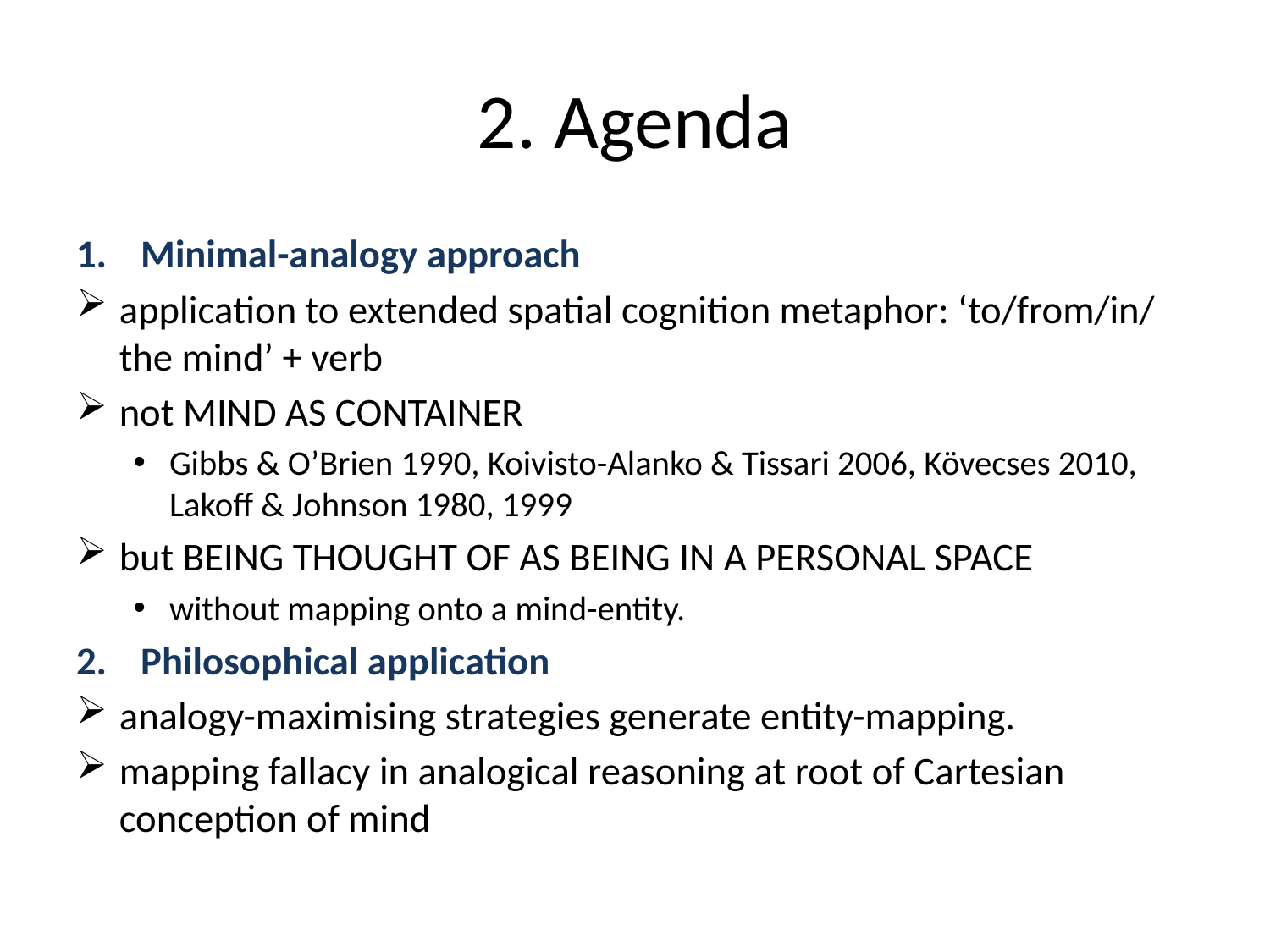

# 2. Agenda
Minimal-analogy approach
application to extended spatial cognition metaphor: ‘to/from/in/ the mind’ + verb
not MIND AS CONTAINER
Gibbs & O’Brien 1990, Koivisto-Alanko & Tissari 2006, Kövecses 2010, Lakoff & Johnson 1980, 1999
but BEING THOUGHT OF AS BEING IN A PERSONAL SPACE
without mapping onto a mind-entity.
Philosophical application
analogy-maximising strategies generate entity-mapping.
mapping fallacy in analogical reasoning at root of Cartesian conception of mind